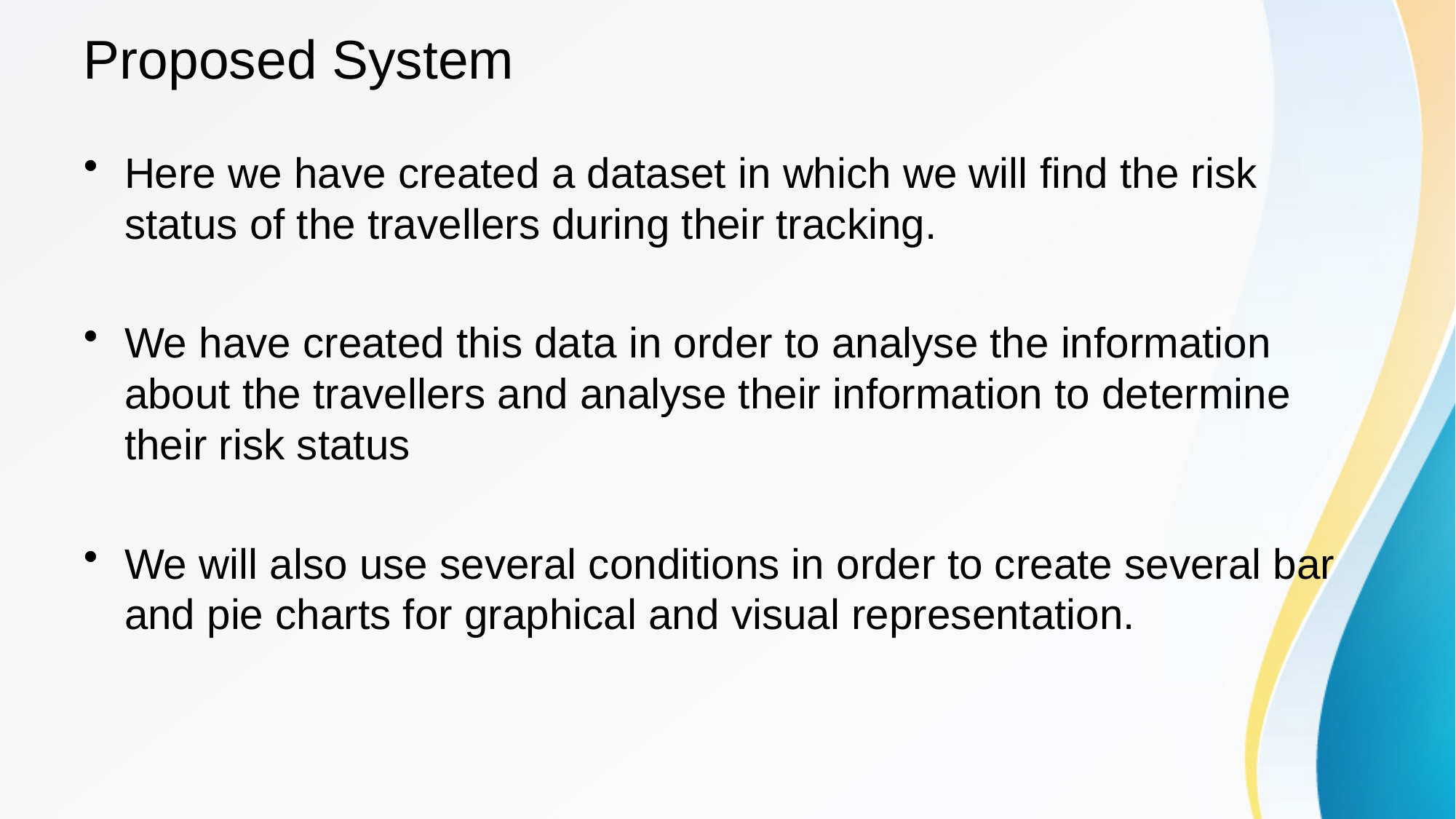

# Proposed System
Here we have created a dataset in which we will find the risk status of the travellers during their tracking.

We have created this data in order to analyse the information about the travellers and analyse their information to determine their risk status

We will also use several conditions in order to create several bar and pie charts for graphical and visual representation.